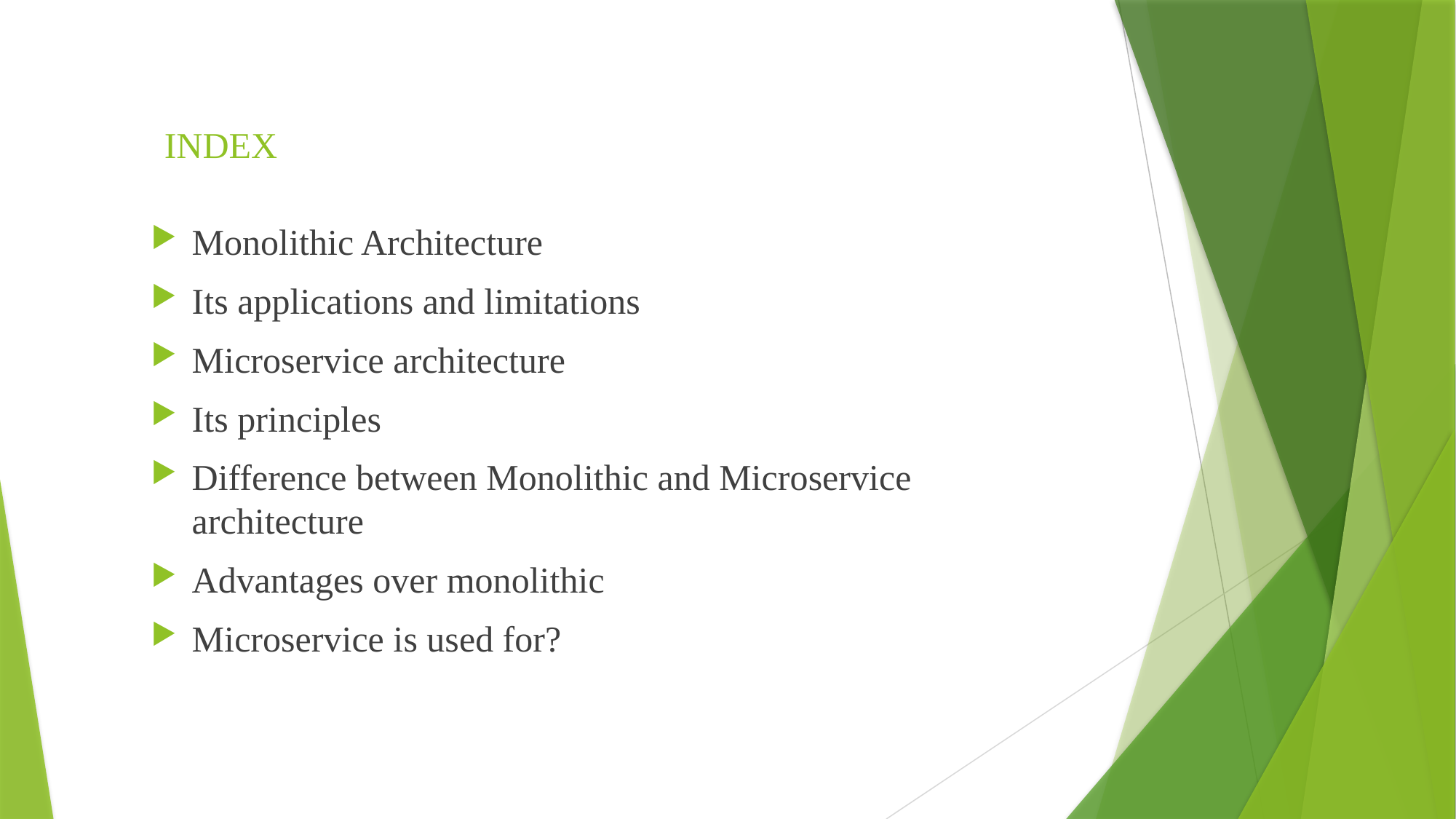

# INDEX
Monolithic Architecture
Its applications and limitations
Microservice architecture
Its principles
Difference between Monolithic and Microservice architecture
Advantages over monolithic
Microservice is used for?